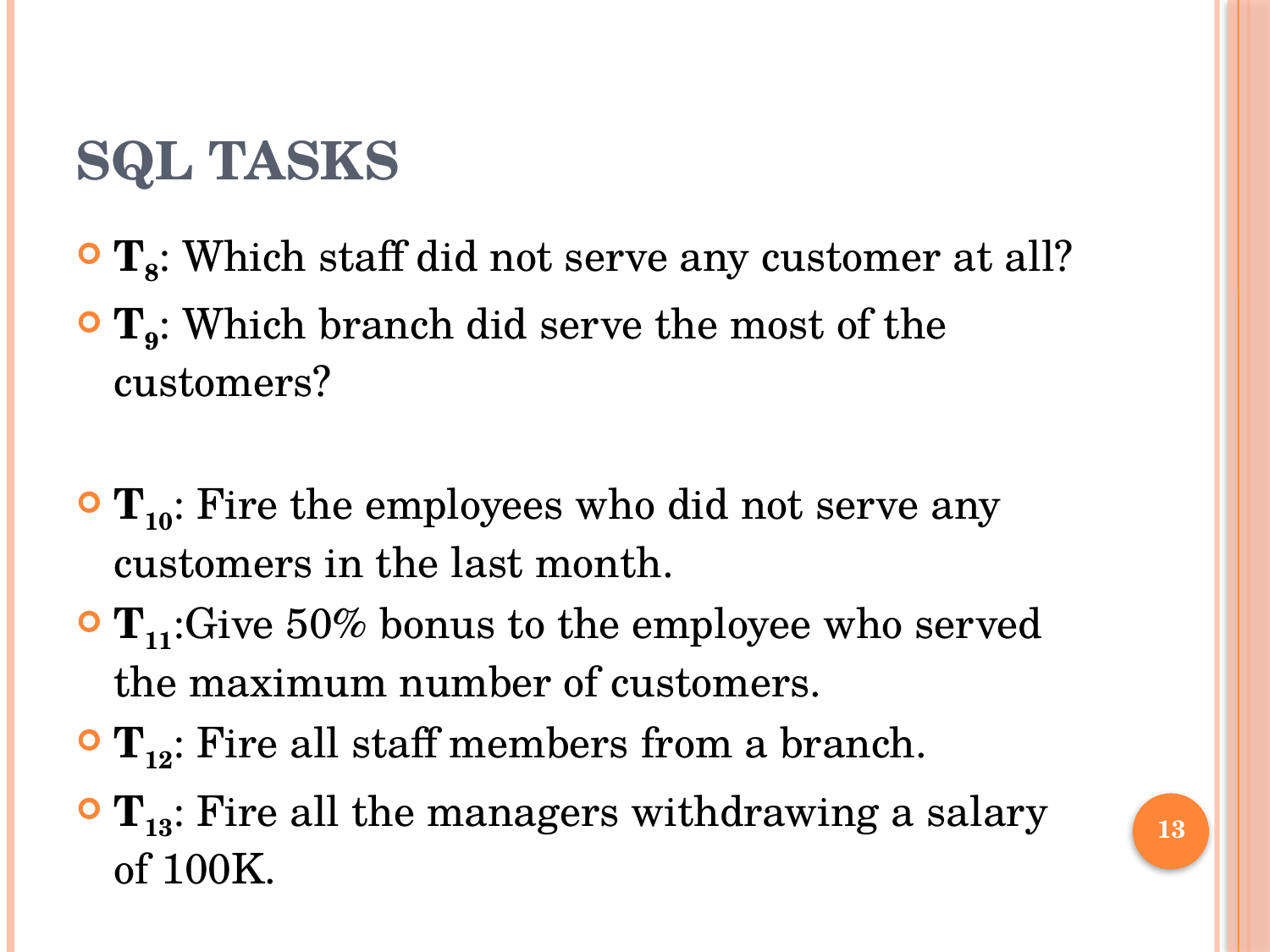

# SQL Tasks
T8: Which staff did not serve any customer at all?
T9: Which branch did serve the most of the customers?

T10: Fire the employees who did not serve any customers in the last month.
T11:Give 50% bonus to the employee who served the maximum number of customers.
T12: Fire all staff members from a branch.
T13: Fire all the managers withdrawing a salary of 100K.

13